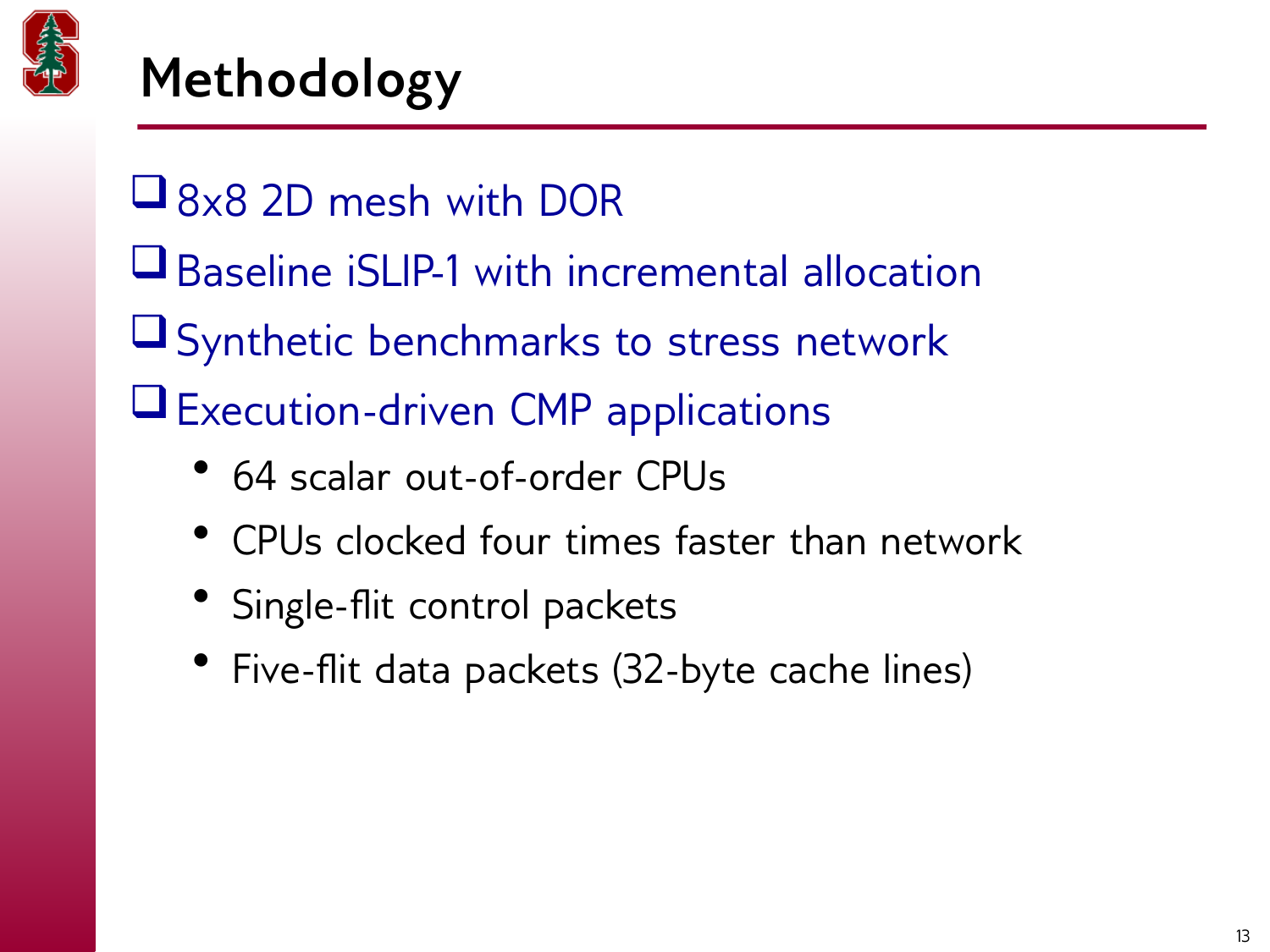

# Methodology
8x8 2D mesh with DOR
Baseline iSLIP-1 with incremental allocation
Synthetic benchmarks to stress network
Execution-driven CMP applications
64 scalar out-of-order CPUs
CPUs clocked four times faster than network
Single-flit control packets
Five-flit data packets (32-byte cache lines)